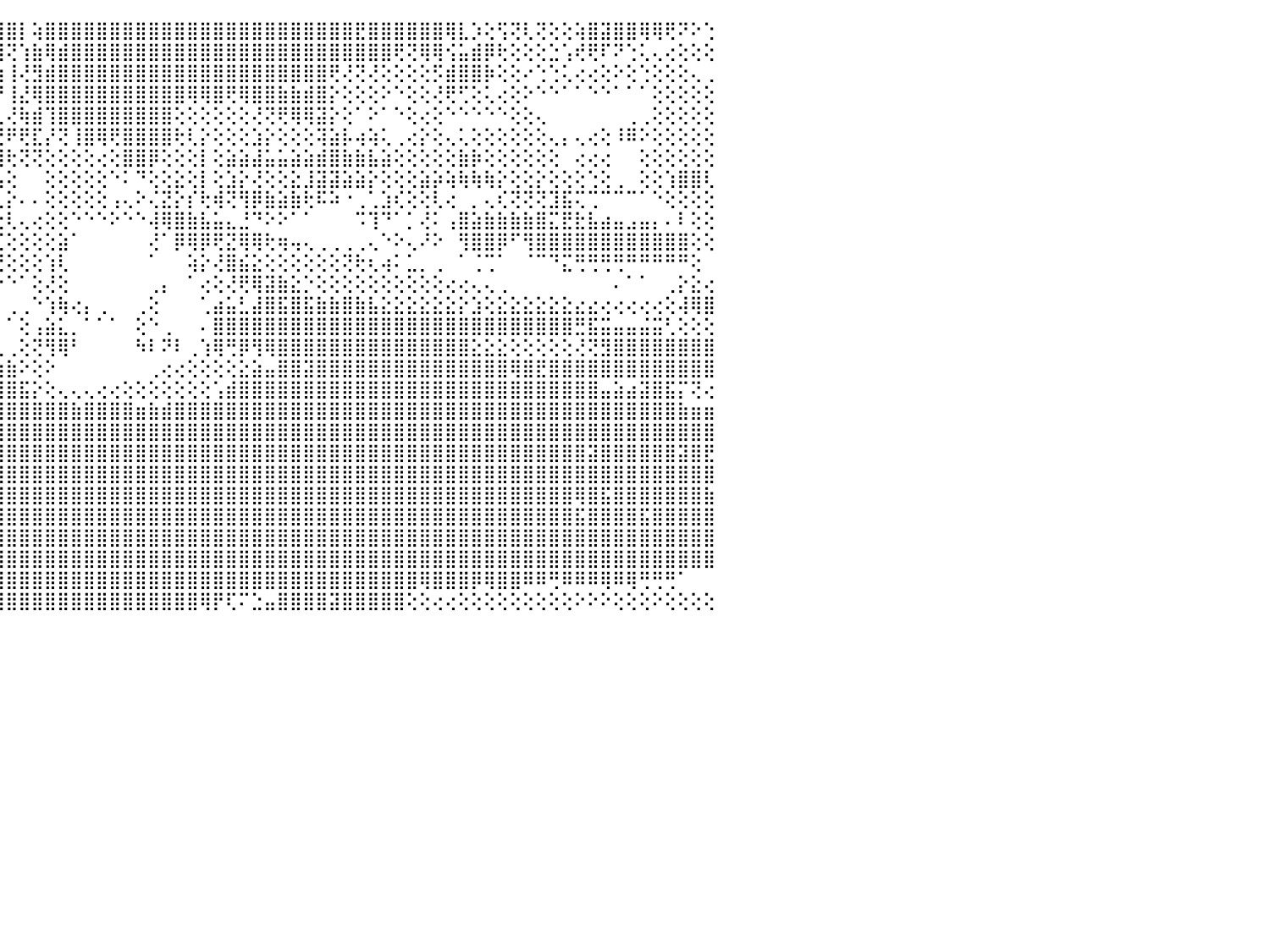

⢿⣿⣷⡕⣻⣿⣿⡿⣿⣿⢟⢟⢟⢿⢿⢿⢿⣟⣟⢏⢕⢕⢕⢕⢕⢕⢕⢸⢿⡇⢕⢔⢕⢖⢱⢕⡕⢕⢕⢕⢕⢕⢕⢾⢻⣿⡇⢵⣿⣿⣿⣿⣿⣿⣿⣿⣿⣿⣿⣿⣿⣿⣿⣿⣿⣿⣿⣿⣿⣿⣿⣿⣟⣿⣿⣿⣿⣿⣿⢿⣇⡱⢕⢫⢝⢇⢝⢕⢕⢵⣿⣽⣿⣿⢿⢿⢟⠝⠕⢑⠀
⣿⣿⣿⢇⢹⣿⣿⣿⣿⣿⠀⠁⠁⠁⠁⠑⠑⠘⠙⠙⠁⠁⠁⠁⠁⠑⠁⠁⠁⠁⠀⠑⠑⠕⠕⢕⢕⢝⢕⢇⢵⢵⡕⣷⢿⢝⢱⣷⢿⣾⣿⣿⣿⣿⣿⣿⣿⣿⣿⣿⣿⣿⣿⣿⣿⣿⣿⣿⣿⣿⣿⣿⣿⣿⣿⢟⢝⢿⢿⢪⣥⣾⡿⢗⢕⢕⢕⣑⢡⢞⢟⠏⠝⢑⢅⢄⢔⢕⢕⢕⠀
⣿⣿⣿⡇⢸⣿⣿⣿⣿⢿⠀⠀⠀⠀⠀⠀⠀⠀⠀⠀⠀⠀⠀⠀⠀⠀⠀⠀⠀⢔⢔⢄⢀⠀⢄⠀⠀⠘⠕⢕⢕⢕⢕⢗⣱⢸⢜⣻⣾⣿⣿⣿⣿⣿⣿⣿⣿⣿⣿⣿⣿⣿⣿⣿⣿⣿⣿⣿⣿⣿⢟⢜⢝⢜⢕⢕⢕⢕⡫⣾⣿⣿⡷⢕⢕⠔⢑⢑⢅⢔⢔⢕⠕⢕⢑⢕⢕⢕⢄⢀⠀
⢿⣿⣿⣏⢱⣿⣿⣿⣿⣿⠀⠀⠀⠀⠀⠀⠀⠀⠀⠀⠀⠀⠀⠀⠀⠀⠀⠀⠀⢕⢕⢕⢕⠁⢕⢕⠀⠀⠀⠁⠕⢕⢕⢱⡟⢸⣜⢿⣿⣿⣿⣿⣿⣿⣿⣿⣿⣿⣿⢿⢿⣿⢟⢿⣿⣿⣷⣷⣾⣿⡕⢕⢕⢕⠕⠑⢕⢕⢜⢟⢋⢕⢅⢔⢕⠕⠑⠑⠁⠁⠑⠑⠁⠁⠁⢕⢕⢕⢕⢕⠀
⣿⣿⣿⢽⡜⡿⣿⢿⣿⣿⢕⠀⠀⠀⠀⠀⠀⠀⢄⢔⢔⢄⢄⠀⠀⠀⠀⠀⠀⢕⢑⢅⠀⢐⢕⢕⣀⠀⠀⠀⠀⢀⣱⣸⢇⢜⢷⣾⢹⣿⣿⣿⣿⣿⣿⣿⣿⣿⢕⢕⢕⢕⢕⢕⢜⢝⢟⢿⢿⣽⡕⢕⠁⠕⠁⠑⢕⢔⢕⠑⠑⠑⠑⠑⢕⢕⢄⠀⠀⠀⠀⠀⠀⢀⢀⢕⢕⢕⢕⢕⠀
⣿⣿⣿⣳⢕⣟⣿⣿⣿⣿⡇⠀⠀⠀⠀⠀⠀⠀⠁⠁⠁⠁⠁⠀⠀⢔⢔⢔⣴⣵⣵⡕⢅⢄⢕⡕⢔⢴⢆⢔⢕⢕⢝⢞⢞⠟⢟⣏⡜⢝⢸⣿⢿⢟⣿⣿⣿⣿⢗⢇⡕⢕⢕⢕⣱⡕⢕⢕⢕⢽⣵⡧⢴⢵⢅⢀⢔⡕⢕⢄⢅⢕⢕⢕⢕⢕⢕⢄⡄⢄⢔⢕⠸⠿⠕⢕⢕⢕⢕⢕⠀
⣿⣿⣿⡷⢇⣽⢾⣾⣿⣿⡇⠀⠀⠀⠀⠀⠀⠀⠀⠀⠀⢀⢄⢄⢄⢄⢀⢀⢑⢜⢝⢿⣷⡕⢕⢕⢜⢕⢕⢕⢕⢰⢑⢕⢽⢗⢝⢝⢕⢕⢕⢕⢔⢕⣿⣿⡿⢕⢕⢕⡇⢕⣵⣵⣼⣥⣥⣵⣵⣾⣿⣷⣷⣧⣵⢕⢕⢕⢕⢕⣷⡷⢕⢕⢕⢕⢕⢕⠀⢔⢔⢔⠀⠀⢕⢕⢕⢕⢕⢕⠀
⣿⣿⣿⡇⡇⢽⣼⣿⣯⣿⡇⠀⠀⠕⢄⠀⠀⠀⢀⢔⢤⢴⢄⢴⢔⢠⢤⢄⣤⢵⡕⢕⢻⠇⠁⠁⠀⠀⠀⠀⢄⣴⣷⣷⣧⢕⠀⠀⢕⢕⢕⢕⢕⠑⠅⠙⢕⢕⣕⢕⡇⢕⣱⡕⢜⢕⢕⣕⣸⣽⣽⣵⣵⡕⢕⢕⢕⣵⡵⢵⢷⢷⢷⡕⢕⢕⡕⢕⢕⢕⢑⢕⢀⠀⢕⢕⢱⣿⣿⢇⠀
⣿⣿⣿⡷⣣⢱⢾⣿⣷⣿⡇⠀⠀⠀⠀⠀⠐⠔⠕⢱⠕⠐⢀⢄⢀⠀⢔⢔⢔⢔⢱⠶⠇⠀⠀⠀⠀⠀⠀⢄⣼⣿⣿⣿⢇⡕⠄⠄⢕⢕⢕⢕⢕⢠⢄⠕⢌⣝⡕⡎⢗⢾⢝⢻⡿⣷⣵⣷⢗⠯⠵⠐⢀⢁⣱⢎⢕⢕⢇⢔⠀⡀⢄⢎⢝⢝⢝⣹⣯⢍⢉⠉⠉⠉⠁⠑⢕⢕⢕⢕⠀
⣿⣿⣿⣿⣽⣸⣯⣿⣿⣿⣿⢤⡄⢄⠀⠀⠀⢐⢁⢘⢐⢄⢀⠁⠀⢈⠁⠁⢕⢕⠱⢴⢀⢀⢀⢀⢔⢀⢄⢜⢟⢟⢻⢿⣕⢇⢄⢔⢕⢕⠑⠑⠑⠕⠑⠑⢼⢿⣿⣷⣧⣥⣄⣘⠙⠕⠕⠁⠁⠀⠀⠀⠩⢹⠙⠁⡁⢜⠅⢠⣿⣵⣷⣷⣷⣷⣿⣍⣟⣗⣧⣴⣤⣠⣤⡄⠄⠇⢕⢕⠀
⣿⣿⣿⣿⡷⢞⣷⣷⣿⣿⢾⠝⠇⠕⢀⢀⢀⠕⠕⠑⢕⠙⠑⠑⠑⠕⠕⠄⠕⢕⣠⣷⡿⢏⢕⢕⢕⢕⢕⢕⣱⣷⣾⣾⣏⢕⢕⢕⢕⣵⠁⠀⠀⠀⠀⠀⢜⠁⡿⢿⡿⢟⣝⢿⢿⢗⢶⢤⢄⢀⢀⢀⢀⢄⠑⠕⢄⠜⠕⠀⢻⣿⣿⡿⠋⢻⣿⣿⣿⣿⣿⣿⣿⣿⣿⣿⣿⣿⢕⢕⠀
⢿⣿⣿⣿⡝⡏⣿⣿⣿⣿⣿⢀⢄⢕⢕⢑⠑⠀⠀⠀⠀⠀⠀⠀⠀⠀⠀⠀⢄⢸⣿⣿⡷⢇⣕⣸⢝⣝⣹⢽⣿⣿⣿⣿⢟⢕⢕⢕⢱⢇⠀⠀⠀⠀⠀⠀⠁⠀⠀⢵⡕⢜⣿⣮⣕⢕⢕⢕⢕⢕⢕⢝⢗⢆⢴⠅⣁⡀⢀⠀⠁⢈⢉⠁⠀⠈⠉⠙⣍⢛⢛⢛⢛⠛⠛⠛⠛⠛⢕⠀⠀
⣿⣿⣿⣻⢇⣇⢾⣿⣿⣿⣽⡇⠁⠁⠀⠀⠀⠀⠀⠀⠀⠀⠀⣀⢀⠀⠄⠄⠀⠑⠘⠝⠕⠕⠕⠕⠕⠕⠕⠕⠜⢝⢝⠑⠑⠑⠁⢕⢜⢕⠀⠀⠀⠀⠀⠀⢀⡄⠀⠁⢔⢕⢜⢟⢿⣽⣷⣕⡑⢕⢕⢕⢕⢕⢕⢕⢕⢕⢕⢔⢔⢄⢄⢀⠀⠀⠀⠀⠀⠀⠀⠀⠄⠁⠁⠀⢀⡕⣕⢔⠀
⠿⠿⠿⠿⢇⢞⢛⢛⢛⢛⢛⢃⢐⢄⢔⢕⢄⠀⠀⠀⠀⠀⠀⠀⠀⠀⠀⠀⠀⠀⠑⠀⠀⠀⣀⣀⣀⣀⠀⠀⢀⠀⠑⠀⠀⢀⢀⠑⢱⢷⢔⡄⢀⠀⠀⢀⢕⠀⠀⠀⢁⣴⣥⣃⣼⣿⣯⣿⣯⣷⣷⣿⣷⣧⣕⣕⣕⣕⣕⣕⡕⣱⢕⣕⣕⣕⣕⣕⣕⣔⣔⢔⢔⢔⢔⢔⢕⢼⢿⣿⠀
⠀⠀⠀⠀⢄⢱⢕⢕⢕⢕⢕⢕⢕⢕⢕⣑⢕⢔⢅⢅⢄⢄⠄⢄⢔⠐⡅⢅⣱⣰⡄⠀⠀⠀⢹⢿⠿⠿⠀⠀⠀⠀⠀⠀⠀⠁⢕⢠⣵⣅⡀⠁⠁⠁⠀⢕⠑⢀⠀⠀⠄⣿⣿⣿⣿⣿⣿⣿⣿⣿⣿⣿⣿⣿⣿⣿⣿⣿⣿⣿⣿⣿⣿⣿⣿⣿⣿⣿⣿⣛⣯⣭⣤⣤⣬⣭⢃⢕⢕⢕⠀
⢔⡔⣔⣔⣕⢼⢵⢵⢕⢕⢕⢗⢇⣕⣕⣕⣱⣵⣷⡷⢷⢷⢿⢿⣿⢿⣿⣟⢟⢹⢕⢄⢀⢀⢁⢀⢀⢀⢀⢀⢀⢀⢀⢀⢀⢀⢕⢝⢻⢿⠃⠀⠀⠀⠀⠳⠇⠝⠇⢀⢱⢿⢛⡿⢻⢿⣿⣿⣿⣿⣿⣿⣿⣿⣿⣿⣿⣿⣿⣿⣿⣕⣕⣕⢕⢕⢕⢕⢕⢜⢝⣻⣿⣿⣿⣿⣿⣿⣿⣿⠀
⣱⣵⣵⣵⣵⣵⣷⣷⣿⣿⣿⣿⣿⣿⣿⣿⣿⣷⣷⣷⣷⣷⣾⣿⣿⣿⣿⣿⣷⣷⣷⣷⣷⣵⣵⣵⣵⣵⣵⣵⣵⣵⣵⣵⣵⣷⠕⢕⠕⠀⠀⠀⠀⠀⠀⠀⢀⢔⢔⢕⢕⢕⢕⣕⣵⣤⣿⣿⣽⣿⣿⣿⣿⣿⣿⣿⣿⣿⣿⣿⣿⣿⣿⣿⢿⣿⣟⣿⣿⣿⣿⣿⣿⣿⣿⣿⣿⣿⣿⣿⠀
⣿⣿⣿⣿⣿⣿⣿⣿⣿⣿⣿⣿⣟⠛⢿⢟⢿⣿⢿⣟⣿⣿⣛⣿⣿⣿⣿⣿⣿⣿⣿⣿⣿⣿⣿⣿⣿⣿⣿⣿⣿⣿⣿⣿⣿⣿⣯⡕⢕⢄⢄⢄⢔⢔⢕⢕⢕⢕⢕⢕⢕⢡⣾⣿⣿⣿⣿⣿⣿⣿⣿⣿⣿⣿⣿⣿⣿⣿⣿⣿⣿⣿⣿⣿⣿⣿⣿⣿⣿⣿⣿⣤⣵⣴⣽⣿⣯⡍⢝⢔⠀
⣽⣏⡽⢽⣉⣽⣯⣭⣿⣼⣿⣿⣧⣵⣵⣷⣷⣾⣿⣿⣿⣿⣿⣿⣿⣿⣿⣿⣿⣿⣿⣿⣿⣿⣿⣿⣿⣿⣿⣿⣿⣿⣿⣿⣿⣿⣿⣿⣿⣿⣷⣿⣿⣿⣿⣶⣷⣾⣿⣿⣿⣿⣿⣿⣿⣿⣿⣿⣿⣿⣿⣿⣿⣿⣿⣿⣿⣿⣿⣿⣿⣿⣿⣿⣿⣿⣿⣿⣿⣿⣿⣿⣿⣿⣿⣿⣿⣷⣶⣶⠀
⣻⣿⣿⣿⣿⣿⣿⣿⣿⣿⣿⣿⣿⣿⣿⣿⣿⣿⣿⣿⣿⣿⣿⣿⣿⣿⣿⣿⣿⣿⣿⣿⣿⣿⣿⣿⣿⣿⣿⣿⣿⣿⣿⣿⣿⣿⣿⣿⣿⣿⣿⣿⣿⣿⣿⣿⣿⣿⣿⣿⣿⣿⣿⣿⣿⣿⣿⣿⣿⣿⣿⣿⣿⣿⣿⣿⣿⣿⣿⣿⣿⣿⣿⣿⣿⣿⣿⣿⣿⣿⣿⣿⣿⣿⣿⣿⣿⣿⣿⣿⠀
⣿⣿⣿⣿⣿⣿⣿⣿⣿⣿⣿⣿⣿⣿⣿⣿⣿⣿⣿⣿⣿⣿⣿⣿⣿⣿⣿⣿⣿⣿⣿⣿⣿⣿⣿⣿⣿⣿⣿⣿⣿⣿⣿⣿⣿⣿⣿⣿⣿⣿⣿⣿⣿⣿⣿⣿⣿⣿⣿⣿⣿⣿⣿⣿⣿⣿⣿⣿⣿⣿⣿⣿⣿⣿⣿⣿⣿⣿⣿⣿⣿⣿⣿⣿⣿⣿⣿⣿⣿⣿⣽⣿⣿⣿⣿⣿⣿⣽⣿⣟⠀
⣿⣿⣿⡿⢿⢿⢿⢿⢿⢿⠿⣿⣿⣿⣿⣿⣿⣿⣿⣿⣿⣿⣿⣿⣿⣿⣿⣿⣿⣿⣿⣿⣿⣿⣿⣿⣿⣿⣿⣿⣿⣿⣿⣿⣿⣿⣿⣿⣿⣿⣿⣿⣿⣿⣿⣿⣿⣿⣿⣿⣿⣿⣿⣿⣿⣿⣿⣿⣿⣿⣿⣿⣿⣿⣿⣿⣿⣿⣿⣿⣿⣿⣿⣿⣿⣿⣿⣿⣿⣿⣿⣿⣿⣿⣿⣿⣿⣿⣿⣿⠀
⣟⢕⢕⢕⢕⢅⢕⢕⢘⣿⣿⣿⣿⣿⣿⣿⣿⣿⣿⣿⣿⣿⣿⣿⣿⣿⣿⣿⣿⣿⣿⣿⣿⣿⣿⣿⣿⣿⣿⣿⣿⣿⣿⣿⣿⣿⣿⣿⣿⣿⣿⣿⣿⣿⣿⣿⣿⣿⣿⣿⣿⣿⣿⣿⣿⣿⣿⣿⣿⣿⣿⣿⣿⣿⣿⣿⣿⣿⣿⣿⣿⣿⣿⣿⣿⣿⣿⣿⣿⢿⣿⣯⣿⣿⣿⣿⣿⣿⣿⣷⠀
⠜⢠⡑⠑⠕⣑⣴⣯⣿⣿⣿⣿⣿⣿⣿⣿⣿⣿⣿⣿⣿⣿⣿⣿⣿⣿⣿⣿⣿⣿⣿⣿⣿⣿⣿⣿⣿⣿⣿⣿⣿⣿⣿⣿⣿⣿⣿⣿⣿⣿⣿⣿⣿⣿⣿⣿⣿⣿⣿⣿⣿⣿⣿⣿⣿⣿⣿⣿⣿⣿⣿⣿⣿⣿⣿⣿⣿⣿⣿⣿⣿⣿⣿⣿⣿⣿⣿⣿⣿⣯⣿⣿⣿⣿⣯⣿⣿⣿⣿⣿⠀
⠛⣻⣿⣿⣿⣿⣿⣿⣿⣿⣿⣿⣿⣿⣿⣿⣿⣿⣿⣿⣿⣿⣿⣿⣿⣿⣿⣿⣿⣿⣿⣿⣿⣿⣿⣿⣿⣿⣿⣿⣿⣿⣿⣿⣿⣿⣿⣿⣿⣿⣿⣿⣿⣿⣿⣿⣿⣿⣿⣿⣿⣿⣿⣿⣿⣿⣿⣿⣿⣿⣿⣿⣿⣿⣿⣿⣿⣿⣿⣿⣿⣿⣿⣿⣿⣿⣿⣿⣿⣿⣿⣿⣿⣿⣿⣿⣿⣿⣿⣿⠀
⠔⣿⢿⠿⠿⠿⢿⣿⣿⣿⣿⣿⣿⣿⣿⣿⣿⣿⣿⣿⣿⣿⣿⣿⣿⣿⣿⣿⣿⣿⣿⣿⣿⣿⣿⣿⣿⣿⣿⣿⣿⣿⣿⣿⣿⣿⣿⣿⣿⣿⣿⣿⣿⣿⣿⣿⣿⣿⣿⣿⣿⣿⣿⣿⣿⣿⣿⣿⣿⣿⣿⣿⣿⣿⣿⣿⣿⣿⣿⣿⣿⣿⣿⣿⣿⣿⣿⣿⣿⣿⣿⣿⣿⣿⣿⣿⣿⣿⣿⣿⠀
⢙⢕⠀⣷⣿⣿⣿⣿⣿⣿⣿⣿⣿⣿⣿⣿⣿⣿⣿⣿⣿⣿⣿⣿⣿⣿⣿⣿⣿⣿⣿⣿⣿⣿⣿⣿⣿⣿⣿⣿⣿⣿⣿⣿⣿⣿⣿⣿⣿⣿⣿⣿⣿⣿⣿⣿⣿⣿⣿⣿⣿⣿⣿⣿⣿⣿⣿⣿⣿⣿⣿⣿⣿⣿⣿⣿⣿⢿⣿⣿⣿⡿⢿⣿⣿⠿⠿⢛⠿⠿⠿⢿⠿⢿⢛⢛⢛⠁⠀⠀⠀
⢖⢖⢅⢾⣿⣿⣿⣿⣿⣿⣿⣿⣿⣿⣿⣿⣿⣿⣿⣿⣿⣿⣿⣿⣿⣿⣿⡟⠿⠿⣿⣿⣿⣿⣿⣿⣿⣿⣿⣿⣿⣿⣿⣿⣿⣿⣿⣿⣿⣿⣿⣿⣿⣿⣿⣿⣿⣿⣿⣿⢿⡟⢏⠍⣑⣤⣿⣿⣿⣿⣽⣿⣿⣿⣿⣿⢕⢕⢔⢔⢕⢕⢕⢕⢕⢕⢕⢕⢕⠕⠕⠕⢕⢕⢕⠕⢕⢕⢕⢕⠀
⠀⠀⠀⠀⠀⠀⠀⠀⠀⠀⠀⠀⠀⠀⠀⠀⠀⠀⠀⠀⠀⠀⠀⠀⠀⠀⠀⠀⠀⠀⠀⠀⠀⠀⠀⠀⠀⠀⠀⠀⠀⠀⠀⠀⠀⠀⠀⠀⠀⠀⠀⠀⠀⠀⠀⠀⠀⠀⠀⠀⠀⠀⠀⠀⠀⠀⠀⠀⠀⠀⠀⠀⠀⠀⠀⠀⠀⠀⠀⠀⠀⠀⠀⠀⠀⠀⠀⠀⠀⠀⠀⠀⠀⠀⠀⠀⠀⠀⠀⠀⠀